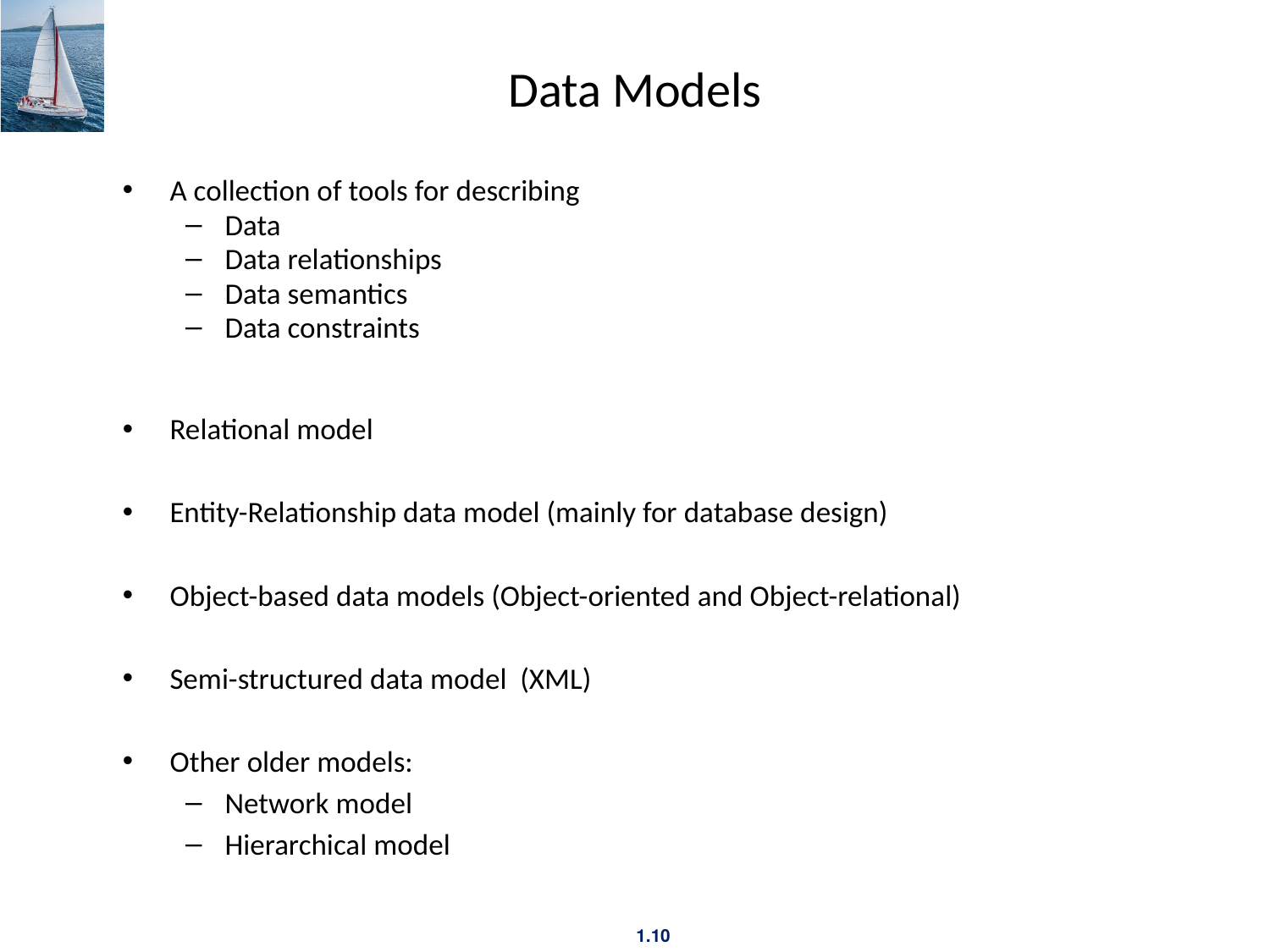

# Data Models
A collection of tools for describing
Data
Data relationships
Data semantics
Data constraints

Relational model

Entity-Relationship data model (mainly for database design)

Object-based data models (Object-oriented and Object-relational)

Semi-structured data model  (XML)

Other older models:
Network model
Hierarchical model